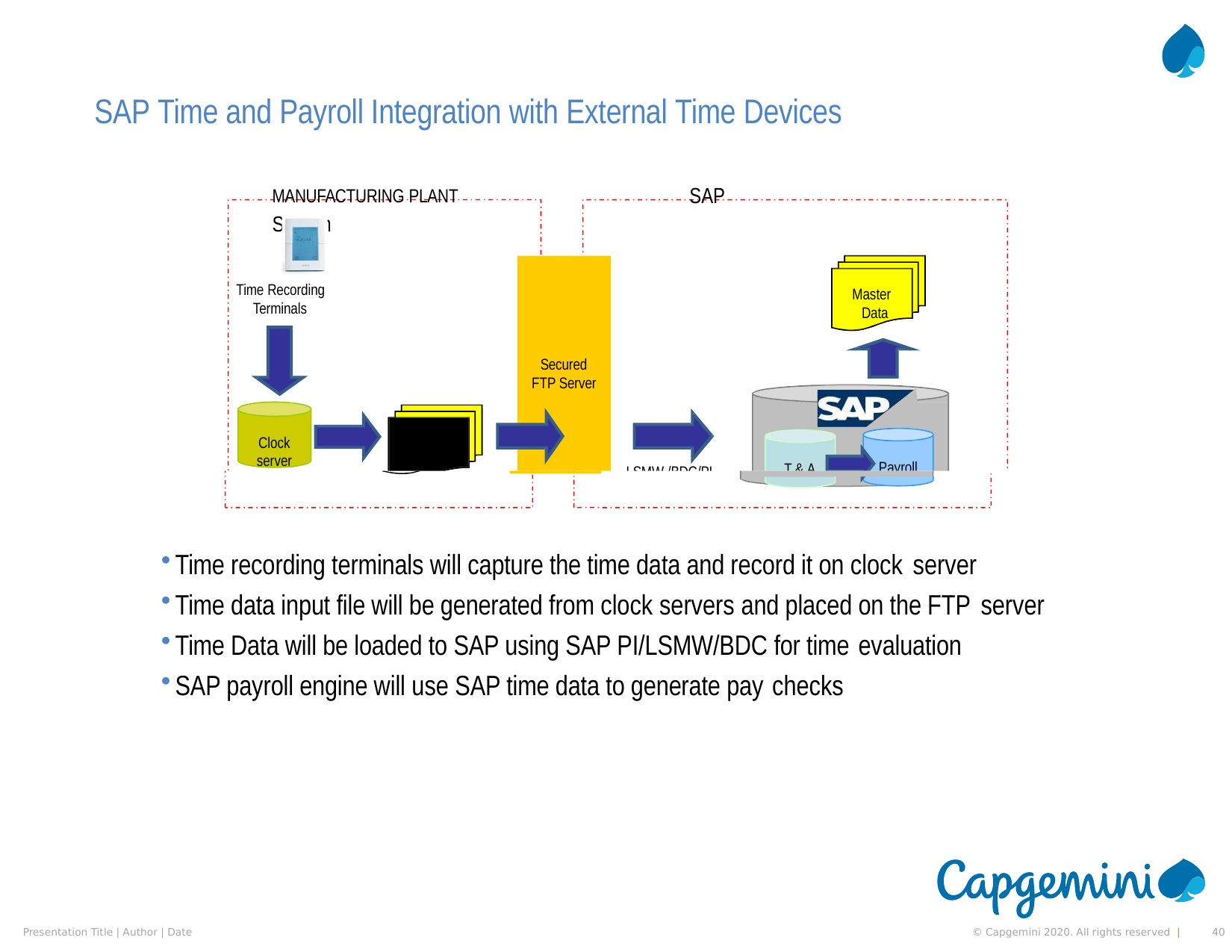

# SAP Time and Payroll Integration with External Time Devices
MANUFACTURING PLANT	SAP System

Time Recording  Terminals
Master  Data

Secured  FTP Server
Secured
FTP Server

Clock  server

Payroll
T & A
 	Files
LSMW /BDC/PI

Time recording terminals will capture the time data and record it on clock server
Time data input file will be generated from clock servers and placed on the FTP server
Time Data will be loaded to SAP using SAP PI/LSMW/BDC for time evaluation
SAP payroll engine will use SAP time data to generate pay checks